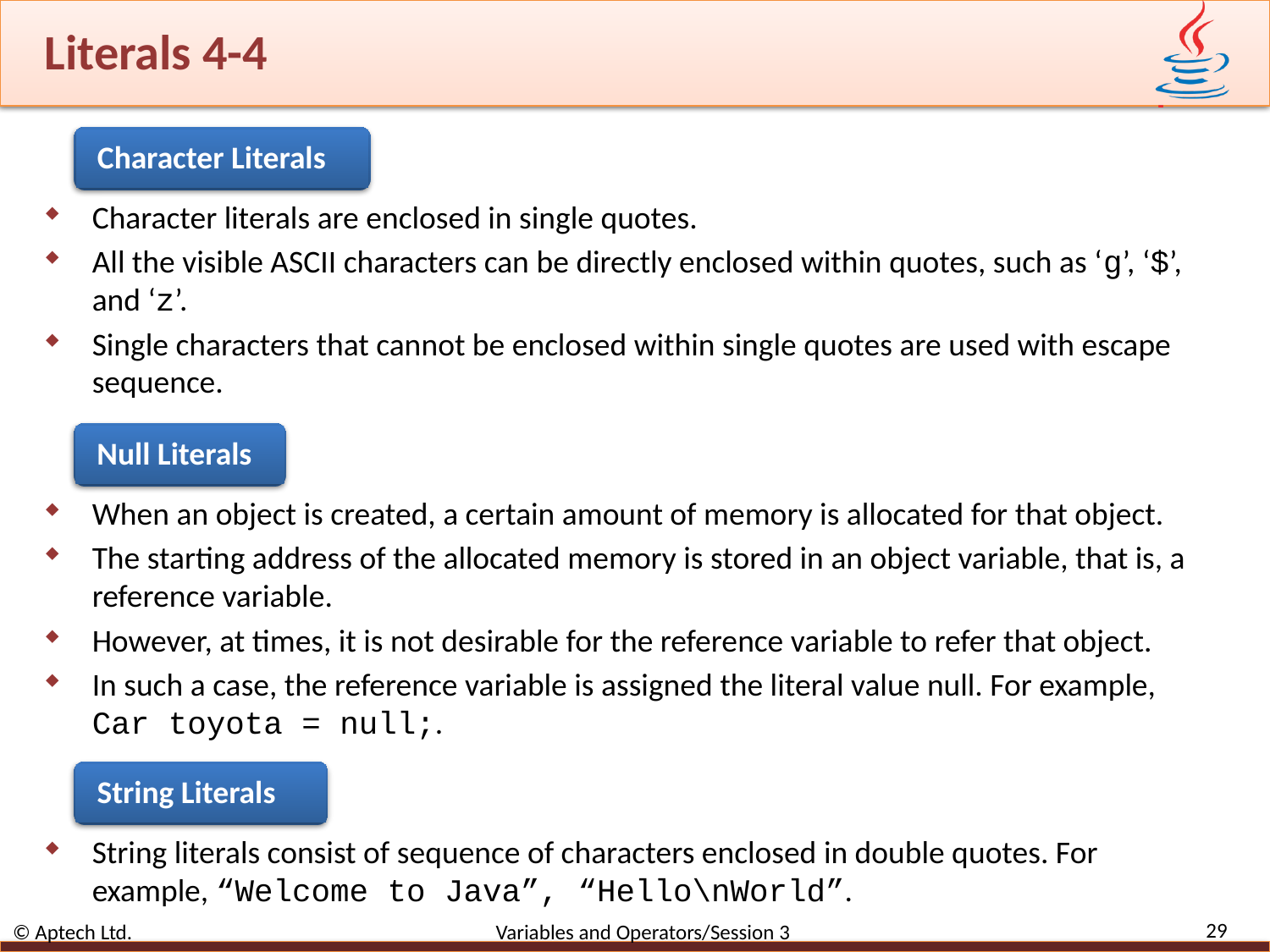

# Literals 4-4

Character Literals
Character literals are enclosed in single quotes.
All the visible ASCII characters can be directly enclosed within quotes, such as ‘g’, ‘$’, and ‘z’.
Single characters that cannot be enclosed within single quotes are used with escape sequence.

Null Literals
When an object is created, a certain amount of memory is allocated for that object.
The starting address of the allocated memory is stored in an object variable, that is, a reference variable.
However, at times, it is not desirable for the reference variable to refer that object.
In such a case, the reference variable is assigned the literal value null. For example, Car toyota = null;.

String Literals
String literals consist of sequence of characters enclosed in double quotes. For example, “Welcome to Java”, “Hello\nWorld”.
29
© Aptech Ltd.                                                                           Variables and Operators/Session 3